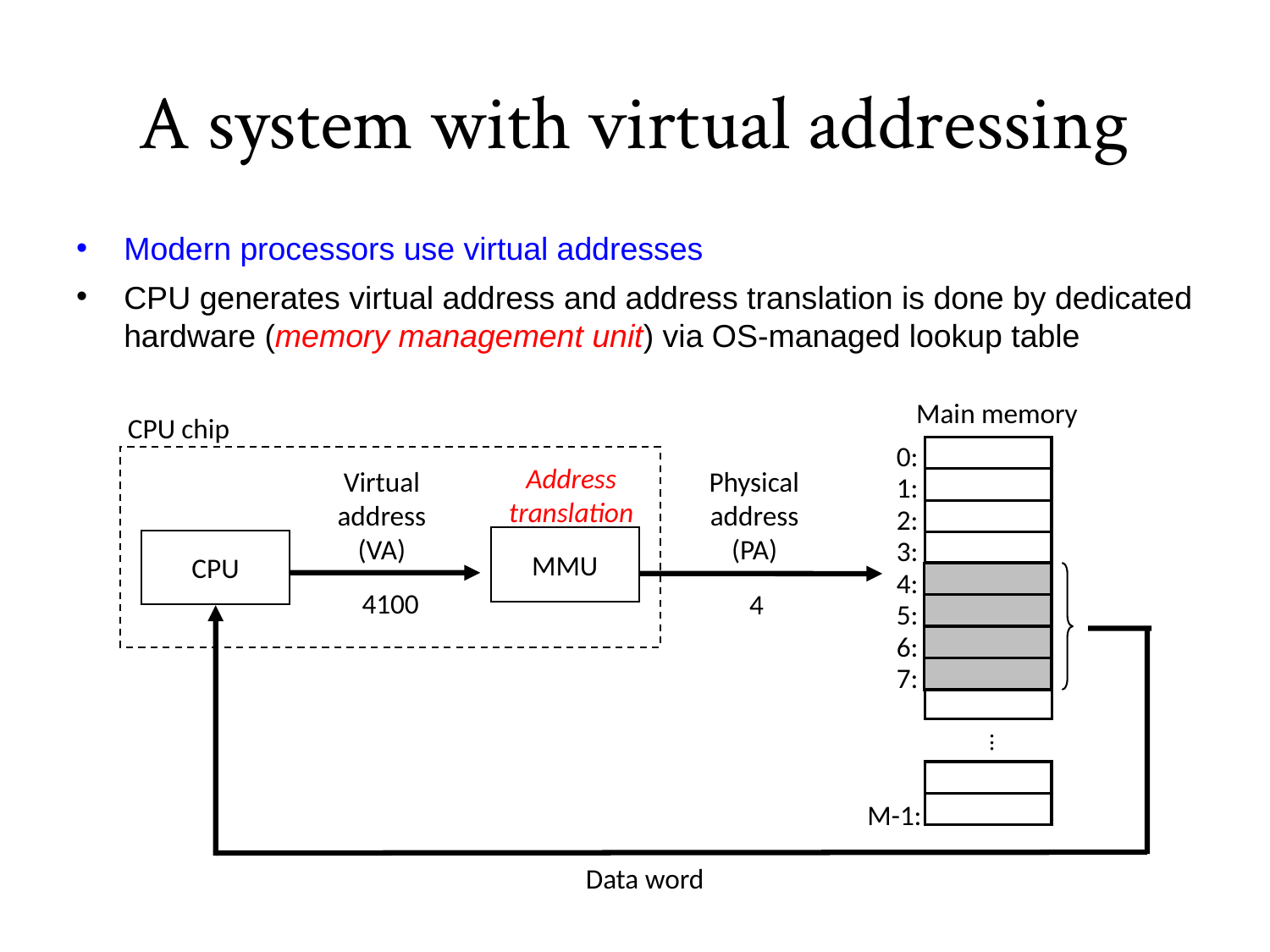

# A system with virtual addressing
Modern processors use virtual addresses
CPU generates virtual address and address translation is done by dedicated hardware (memory management unit) via OS-managed lookup table
Main memory
CPU chip
0:

Address
translation
Virtual
address
(VA)
4100
Physical
address
(PA)
4
1:

2:

MMU
CPU
3:

4:

5:

6:

7:

...

M-1:
Data word
8